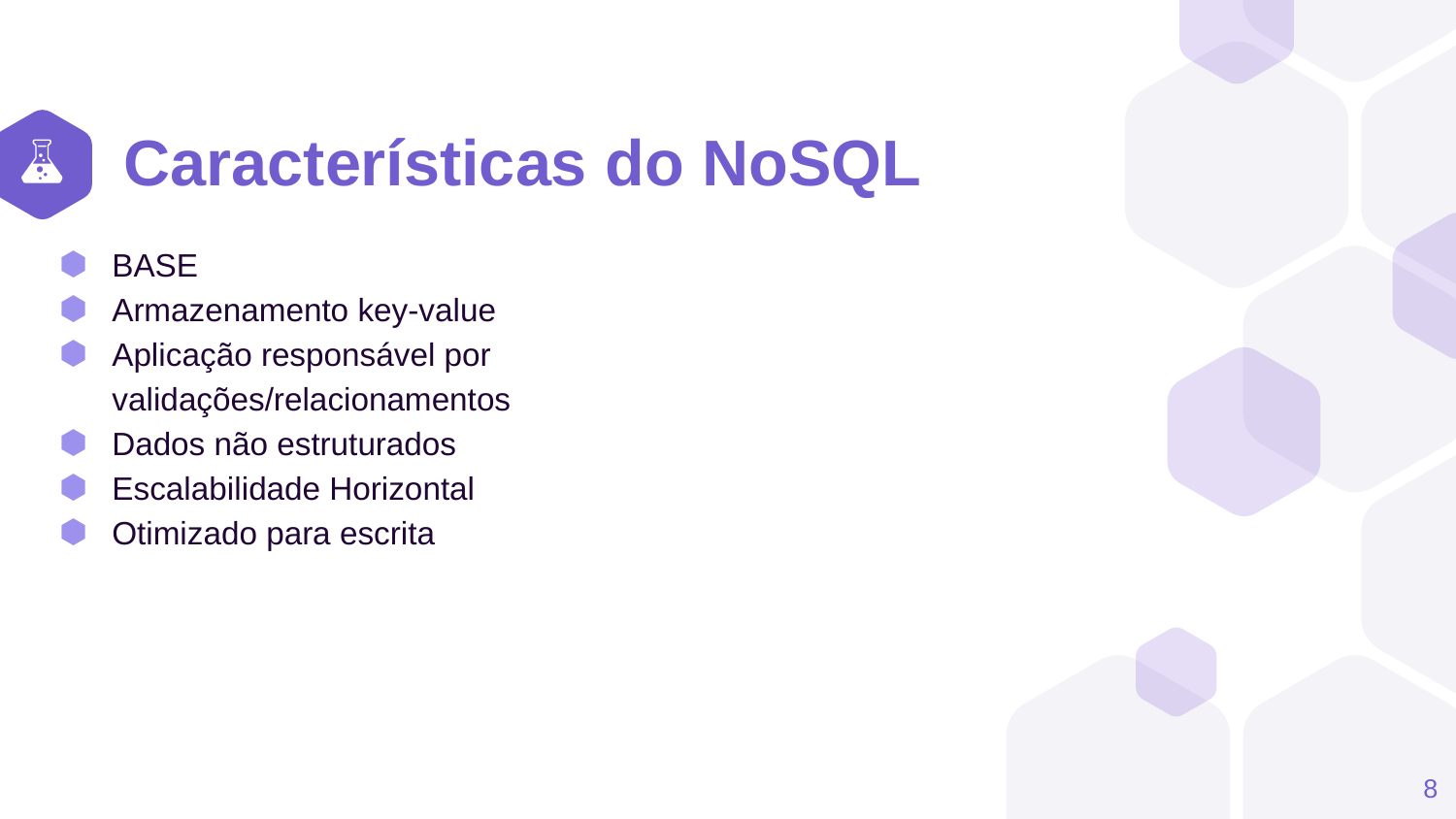

# Características do NoSQL

BASE
Armazenamento key-value
Aplicação responsável por validações/relacionamentos
Dados não estruturados
Escalabilidade Horizontal
Otimizado para escrita

8